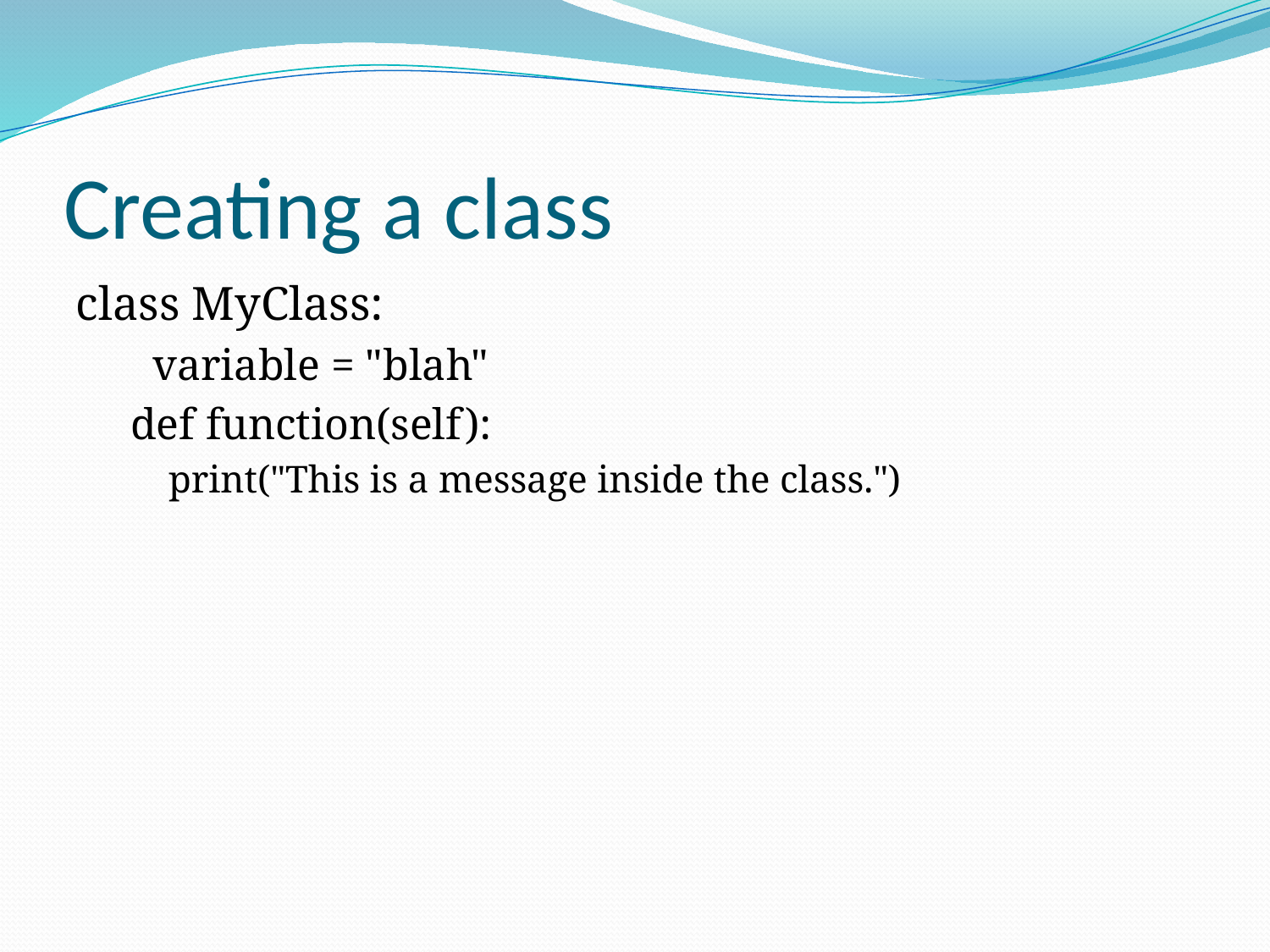

# Creating a class
class MyClass:
  variable = "blah"
def function(self):
print("This is a message inside the class.")